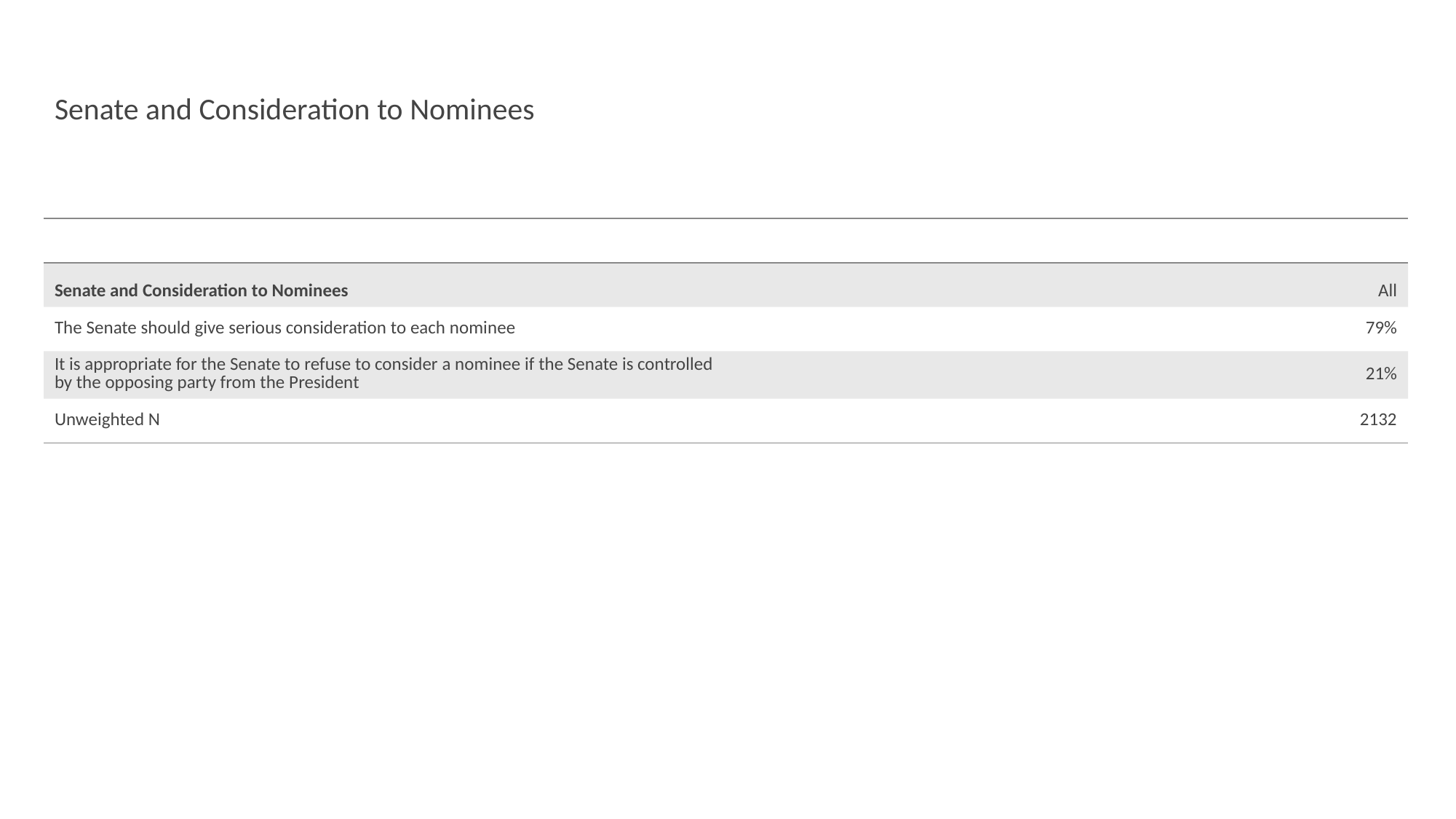

# Senate and Consideration to Nominees

|  |  |
| --- | --- |
| Senate and Consideration to Nominees | All |
| The Senate should give serious consideration to each nominee | 79% |
| It is appropriate for the Senate to refuse to consider a nominee if the Senate is controlled by the opposing party from the President | 21% |
| Unweighted N | 2132 |